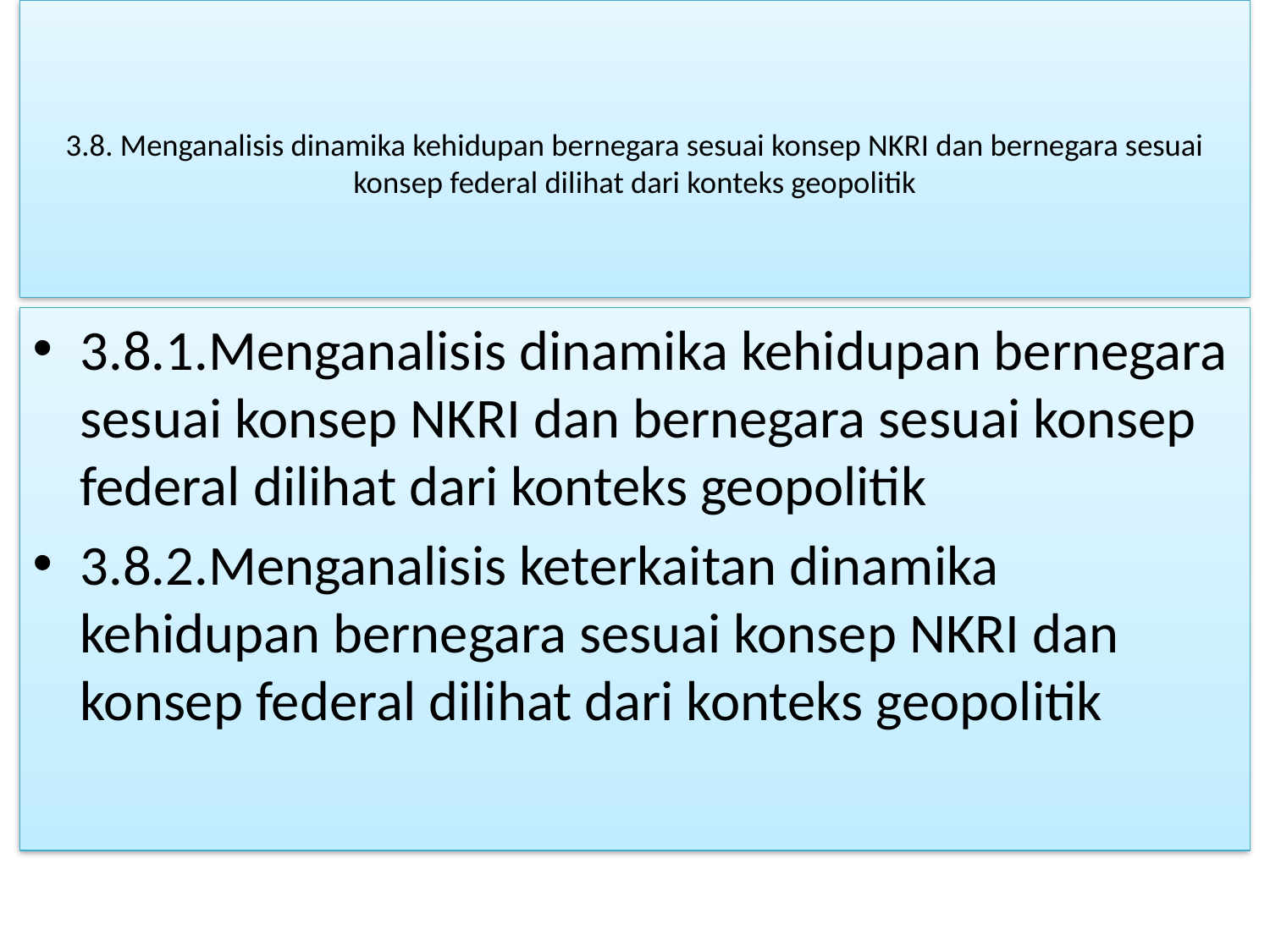

# 3.8. Menganalisis dinamika kehidupan bernegara sesuai konsep NKRI dan bernegara sesuai konsep federal dilihat dari konteks geopolitik
3.8.1.Menganalisis dinamika kehidupan bernegara sesuai konsep NKRI dan bernegara sesuai konsep federal dilihat dari konteks geopolitik
3.8.2.Menganalisis keterkaitan dinamika kehidupan bernegara sesuai konsep NKRI dan konsep federal dilihat dari konteks geopolitik